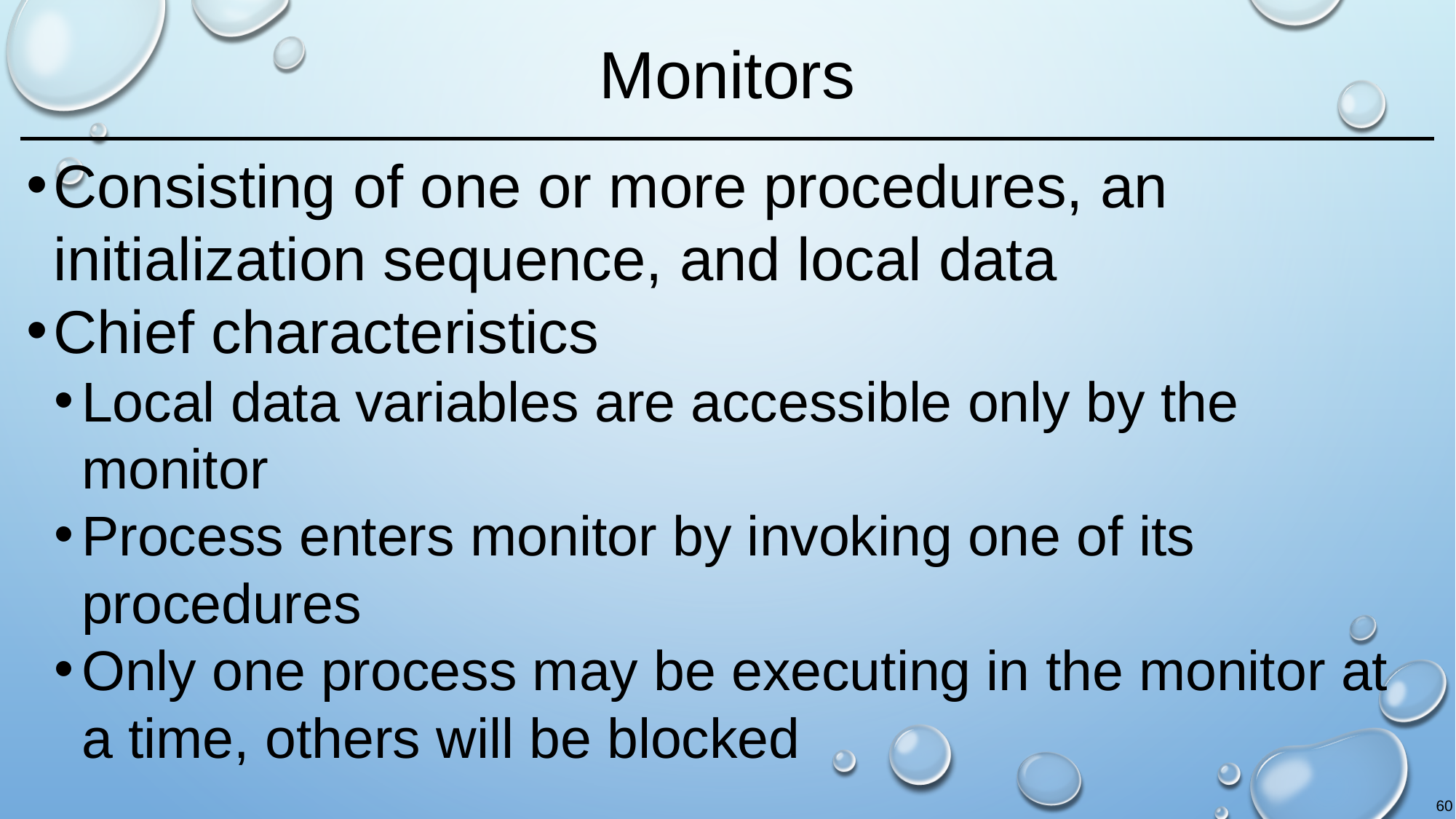

# Monitors
Consisting of one or more procedures, an initialization sequence, and local data
Chief characteristics
Local data variables are accessible only by the monitor
Process enters monitor by invoking one of its procedures
Only one process may be executing in the monitor at a time, others will be blocked
60